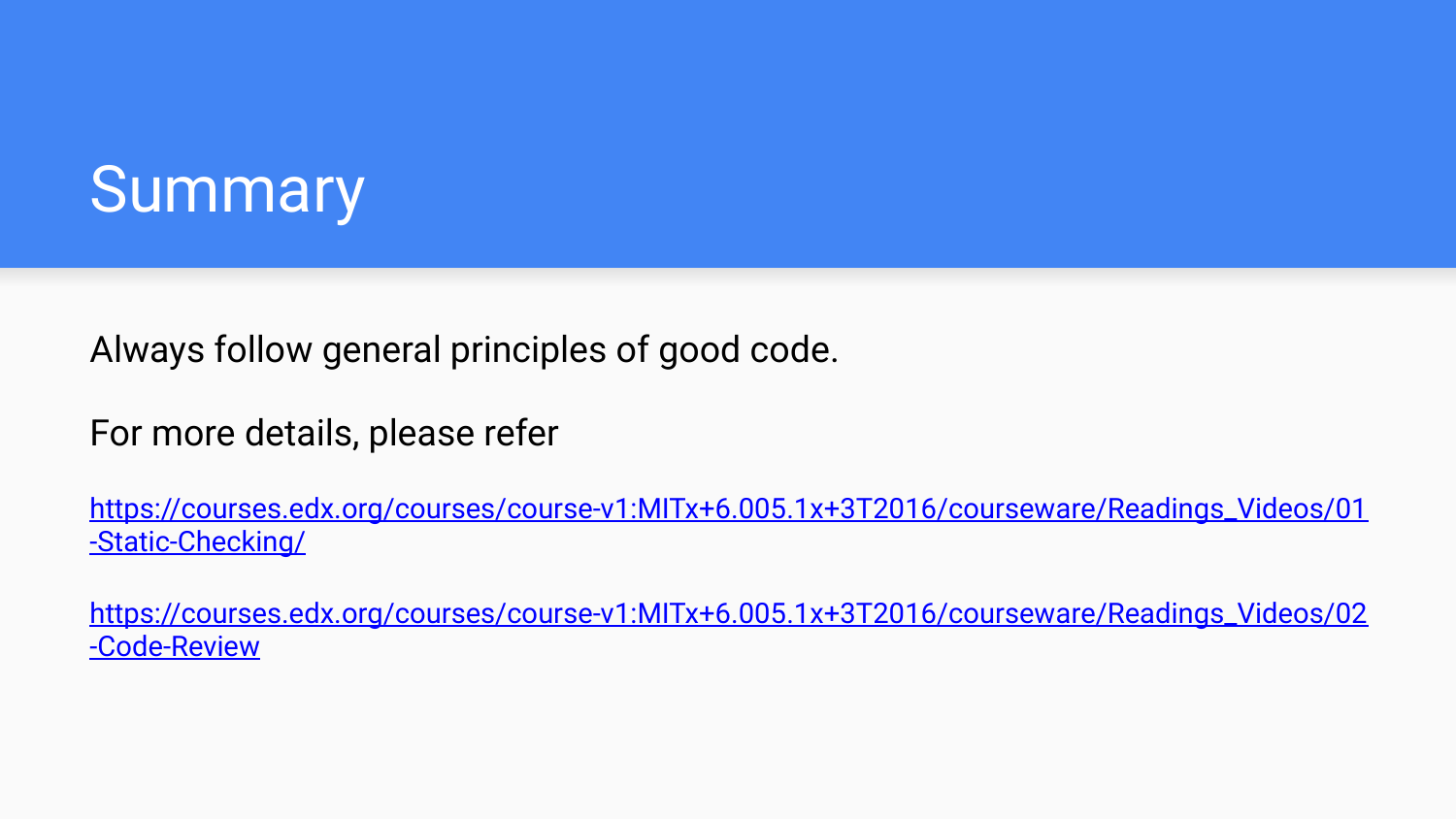

# Summary
Always follow general principles of good code.
For more details, please refer
https://courses.edx.org/courses/course-v1:MITx+6.005.1x+3T2016/courseware/Readings_Videos/01-Static-Checking/
https://courses.edx.org/courses/course-v1:MITx+6.005.1x+3T2016/courseware/Readings_Videos/02-Code-Review